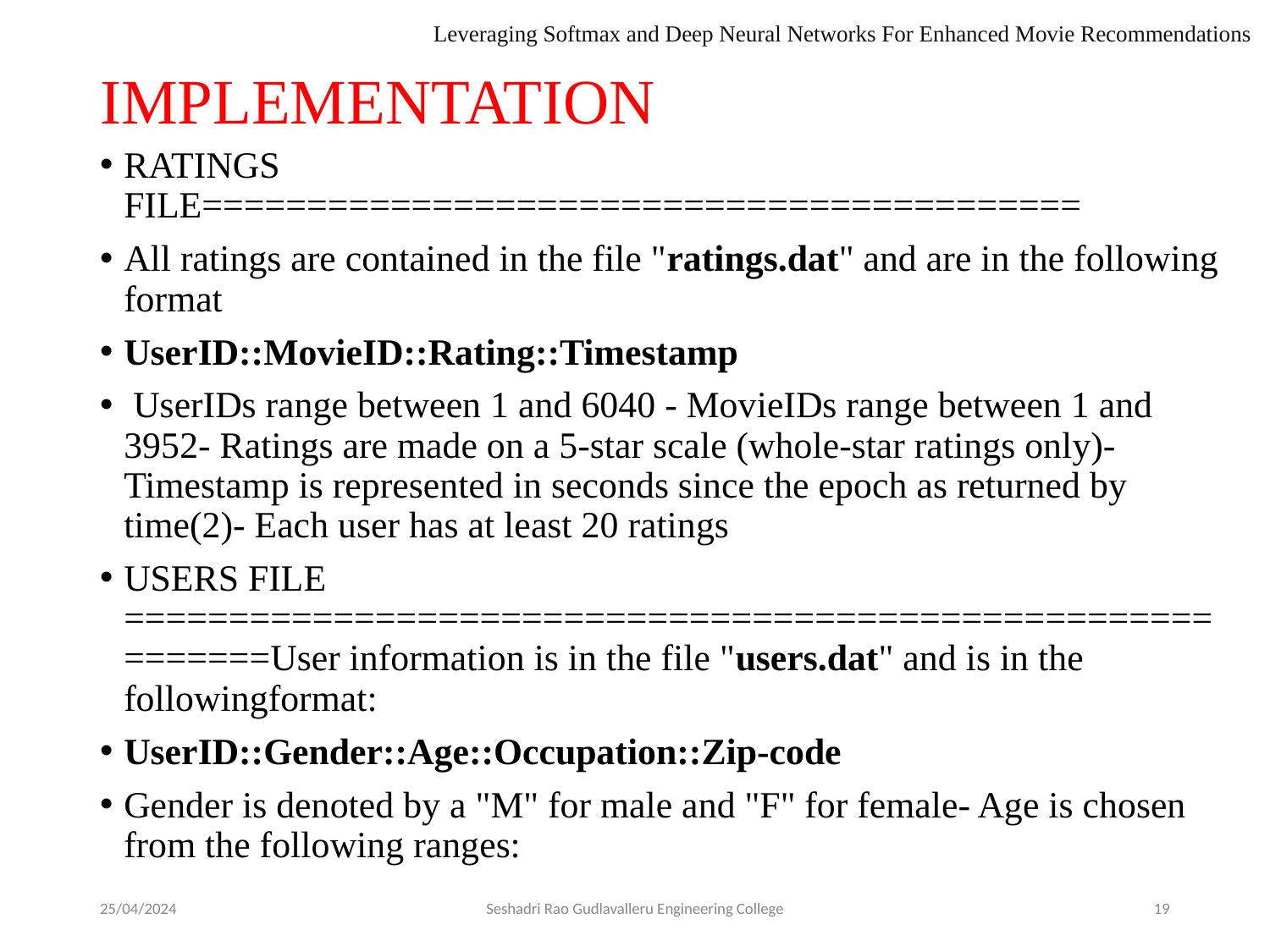

Leveraging Softmax and Deep Neural Networks For Enhanced Movie Recommendations
# IMPLEMENTATION
RATINGS  FILE==========================================
All ratings are contained in the file "ratings.dat" and are in the following format
UserID::MovieID::Rating::Timestamp
 UserIDs range between 1 and 6040 - MovieIDs range between 1 and 3952- Ratings are made on a 5-star scale (whole-star ratings only)- Timestamp is represented in seconds since the epoch as returned by time(2)- Each user has at least 20 ratings
USERS FILE ===========================================================User information is in the file "users.dat" and is in the followingformat:
UserID::Gender::Age::Occupation::Zip-code
Gender is denoted by a "M" for male and "F" for female- Age is chosen from the following ranges:
25/04/2024
Seshadri Rao Gudlavalleru Engineering College
19